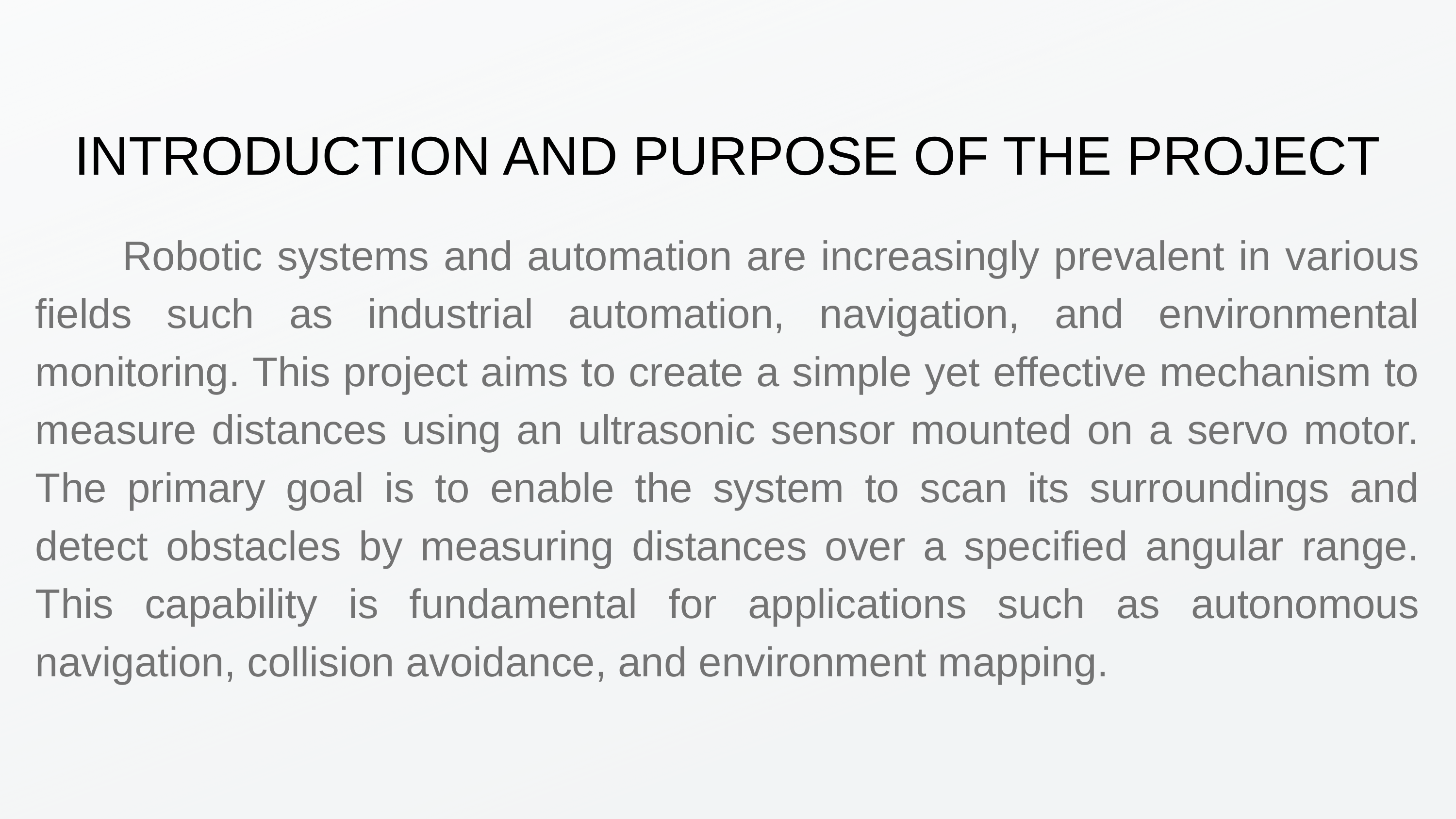

INTRODUCTION AND PURPOSE OF THE PROJECT

      Robotic systems and automation are increasingly prevalent in various fields such as industrial automation, navigation, and environmental monitoring. This project aims to create a simple yet effective mechanism to measure distances using an ultrasonic sensor mounted on a servo motor. The primary goal is to enable the system to scan its surroundings and detect obstacles by measuring distances over a specified angular range. This capability is fundamental for applications such as autonomous navigation, collision avoidance, and environment mapping.